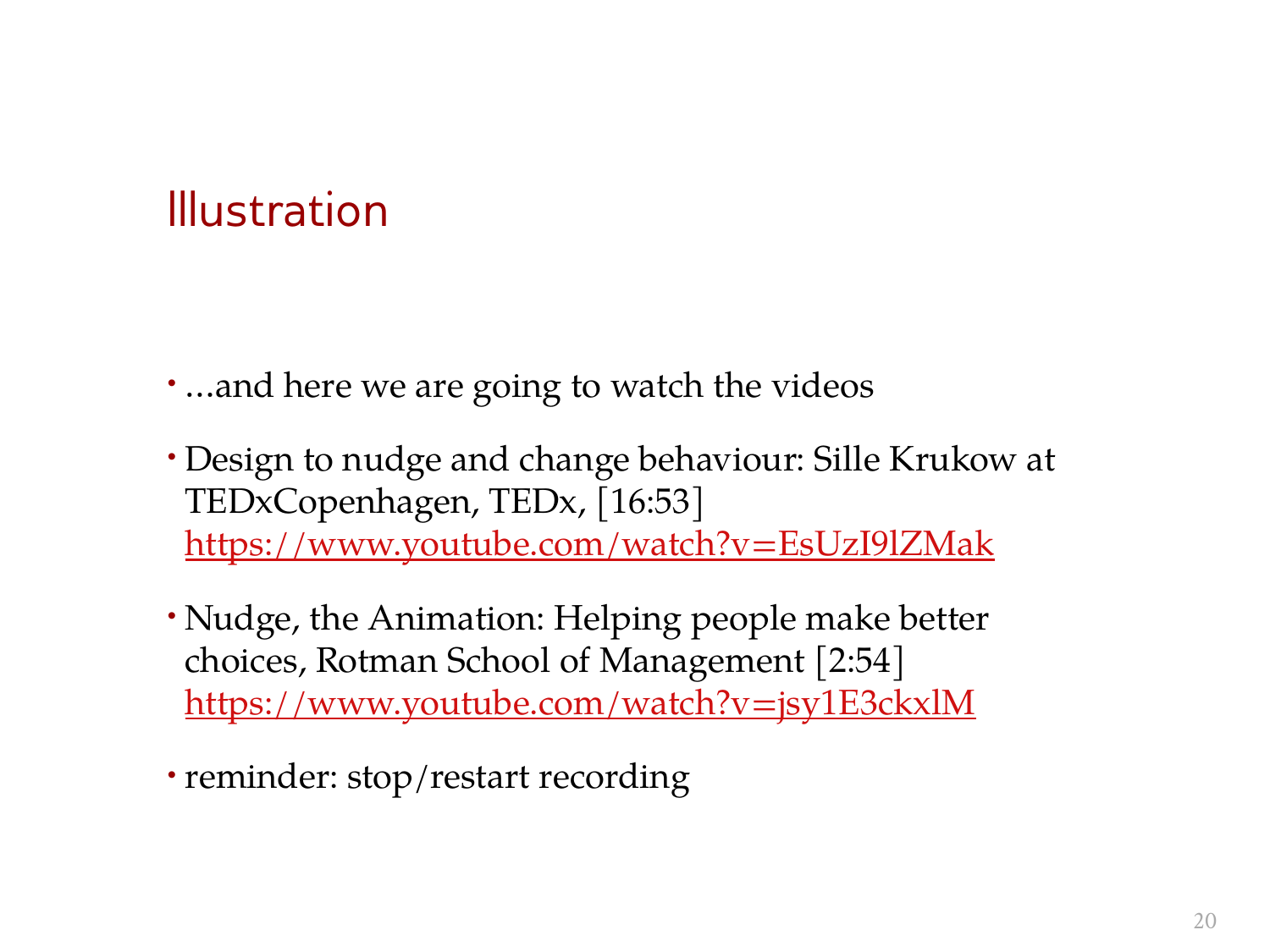

# Illustration

…and here we are going to watch the videos
Design to nudge and change behaviour: Sille Krukow at TEDxCopenhagen, TEDx, [16:53] https://www.youtube.com/watch?v=EsUzI9lZMak
Nudge, the Animation: Helping people make better choices, Rotman School of Management [2:54] https://www.youtube.com/watch?v=jsy1E3ckxlM
reminder: stop/restart recording
20